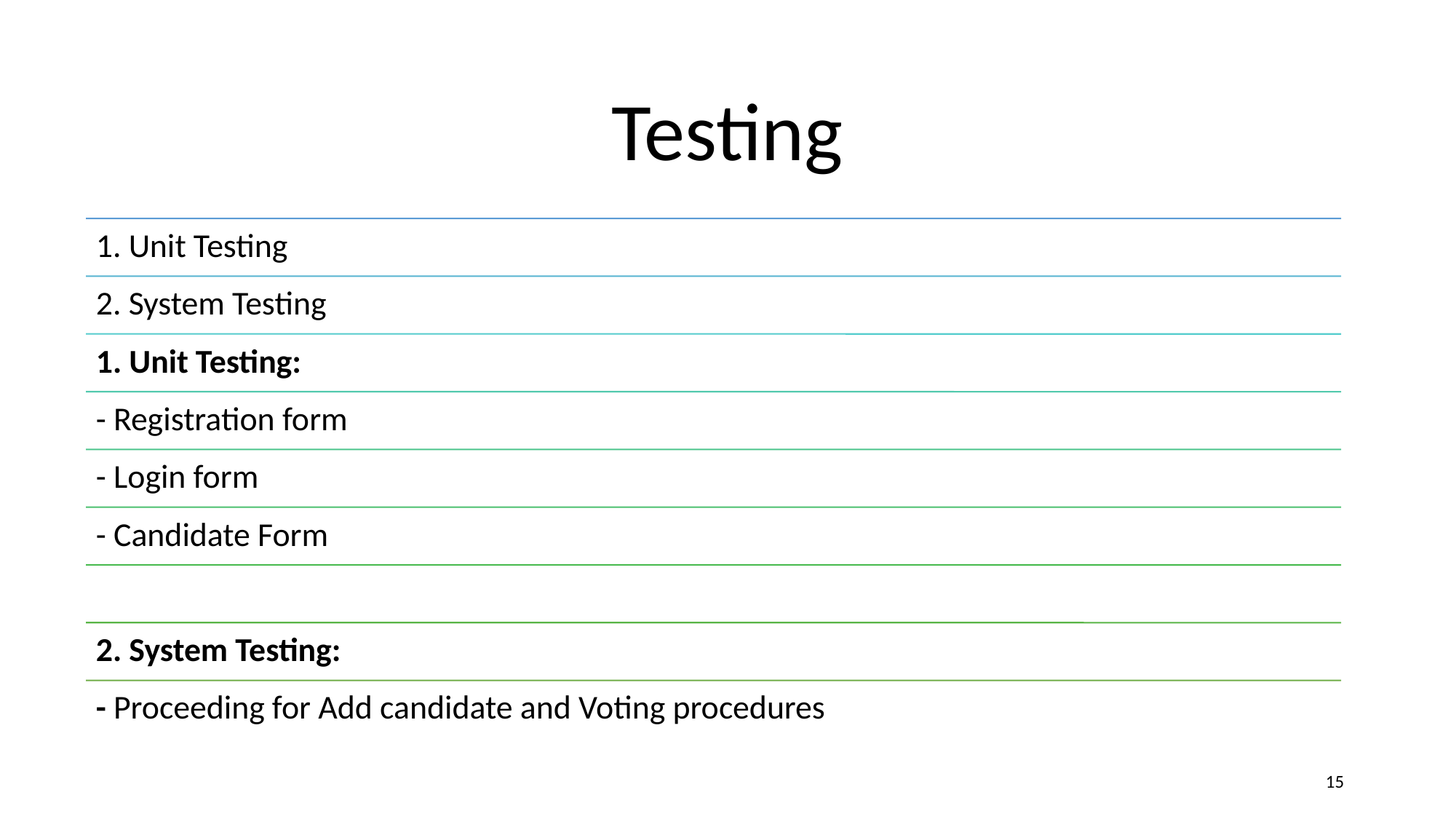

# Testing
1. Unit Testing
2. System Testing
1. Unit Testing:
- Registration form
- Login form
- Candidate Form

2. System Testing:
- Proceeding for Add candidate and Voting procedures
15